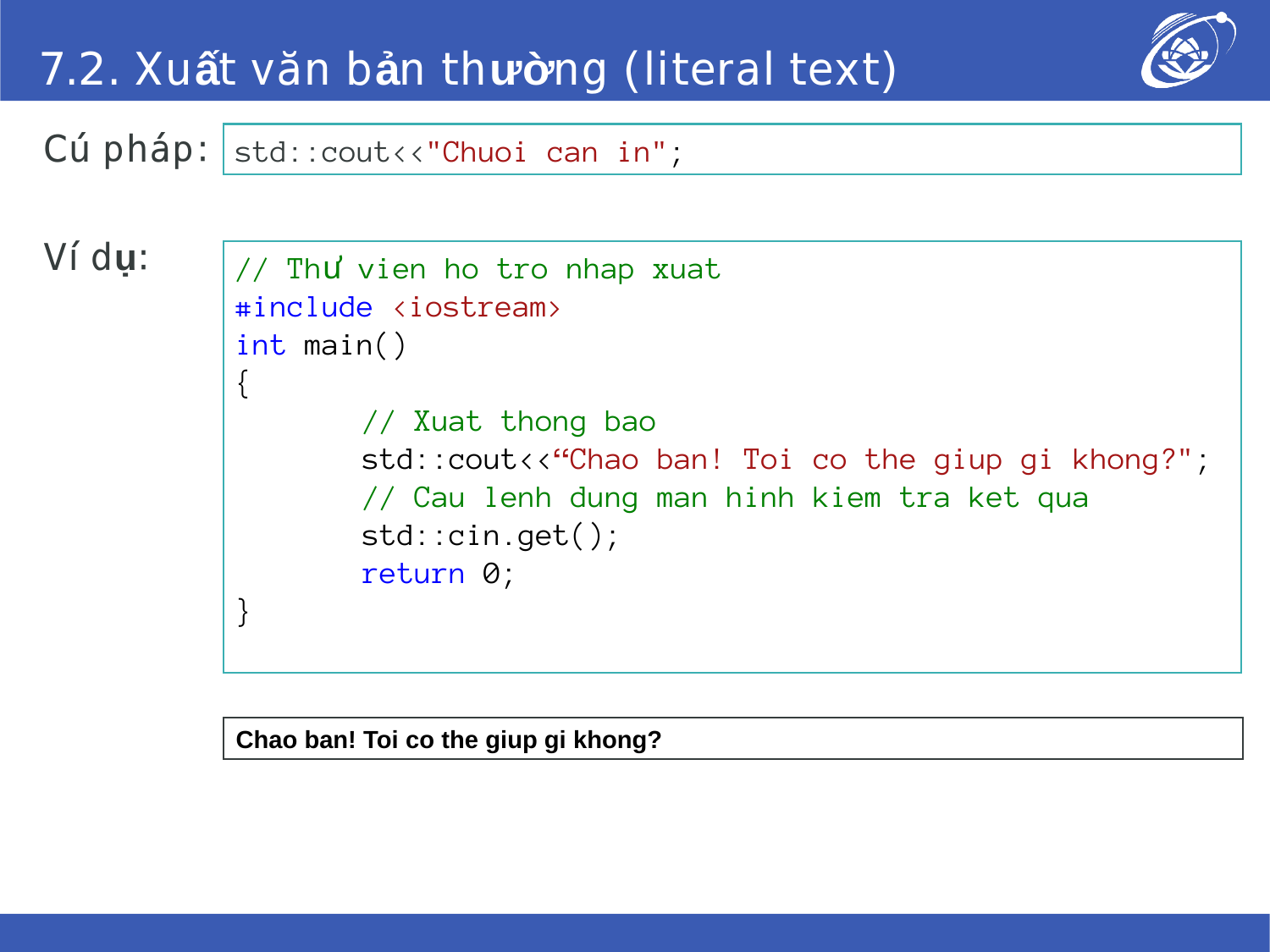

# 7.2. Xuất văn bản thường (literal text)
Cú pháp:
Ví dụ:
std::cout<<"Chuoi can in";
// Thư vien ho tro nhap xuat
#include <iostream>
int main()
{
    	// Xuat thong bao
    	std::cout<<“Chao ban! Toi co the giup gi khong?";
	// Cau lenh dung man hinh kiem tra ket qua
	std::cin.get();
    	return 0;
}

Chao ban! Toi co the giup gi khong?